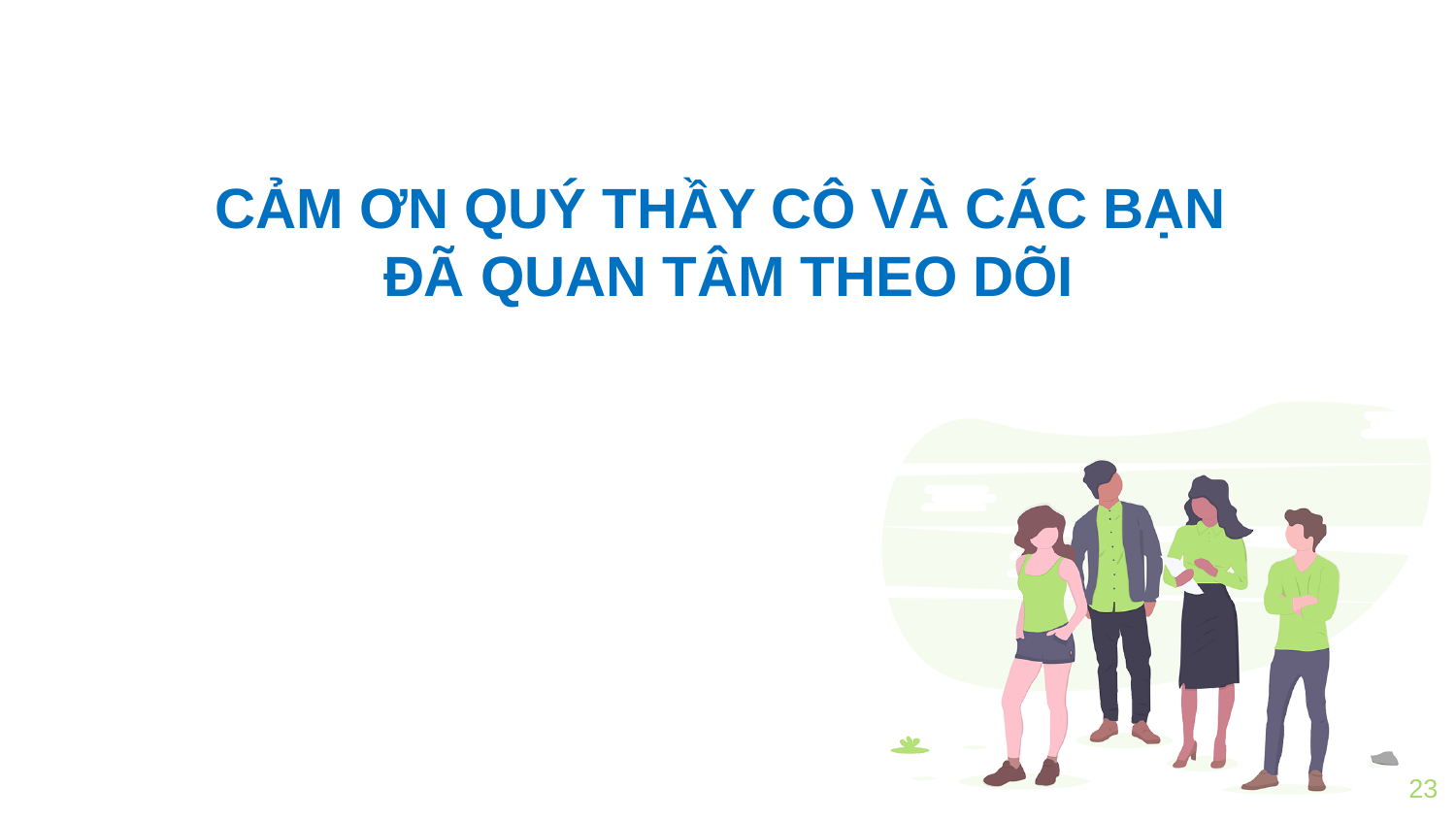

CẢM ƠN QUÝ THẦY CÔ VÀ CÁC BẠN
ĐÃ QUAN TÂM THEO DÕI
23